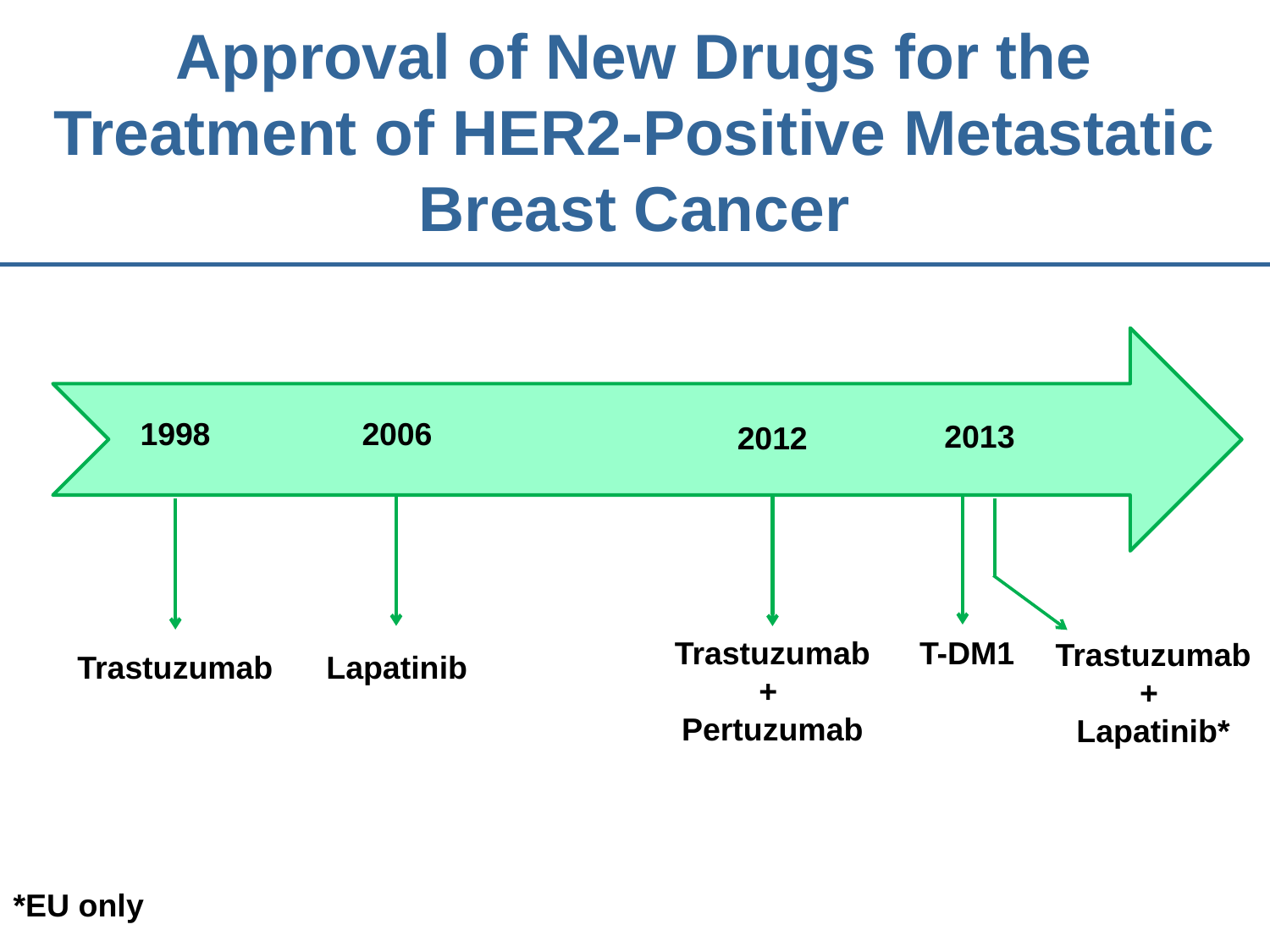

# Approval of New Drugs for the Treatment of HER2-Positive Metastatic Breast Cancer

1998
2006
2013
2012
T-DM1
Trastuzumab
+
Pertuzumab
Trastuzumab
+
Lapatinib*
Trastuzumab
Lapatinib
*EU only